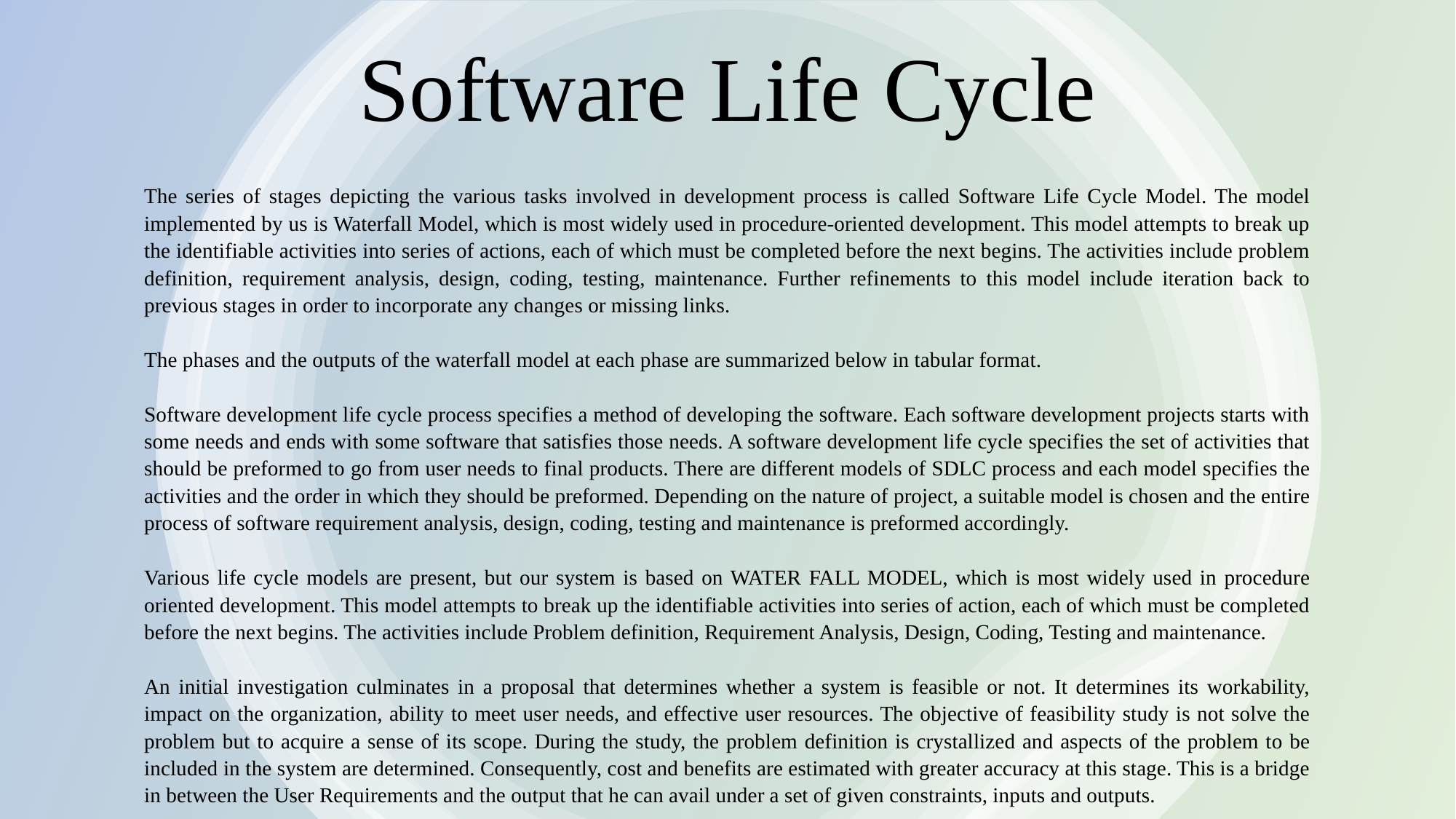

# Software Life Cycle
The series of stages depicting the various tasks involved in development process is called Software Life Cycle Model. The model implemented by us is Waterfall Model, which is most widely used in procedure-oriented development. This model attempts to break up the identifiable activities into series of actions, each of which must be completed before the next begins. The activities include problem definition, requirement analysis, design, coding, testing, maintenance. Further refinements to this model include iteration back to previous stages in order to incorporate any changes or missing links.
The phases and the outputs of the waterfall model at each phase are summarized below in tabular format.
Software development life cycle process specifies a method of developing the software. Each software development projects starts with some needs and ends with some software that satisfies those needs. A software development life cycle specifies the set of activities that should be preformed to go from user needs to final products. There are different models of SDLC process and each model specifies the activities and the order in which they should be preformed. Depending on the nature of project, a suitable model is chosen and the entire process of software requirement analysis, design, coding, testing and maintenance is preformed accordingly.
Various life cycle models are present, but our system is based on WATER FALL MODEL, which is most widely used in procedure oriented development. This model attempts to break up the identifiable activities into series of action, each of which must be completed before the next begins. The activities include Problem definition, Requirement Analysis, Design, Coding, Testing and maintenance.
An initial investigation culminates in a proposal that determines whether a system is feasible or not. It determines its workability, impact on the organization, ability to meet user needs, and effective user resources. The objective of feasibility study is not solve the problem but to acquire a sense of its scope. During the study, the problem definition is crystallized and aspects of the problem to be included in the system are determined. Consequently, cost and benefits are estimated with greater accuracy at this stage. This is a bridge in between the User Requirements and the output that he can avail under a set of given constraints, inputs and outputs.